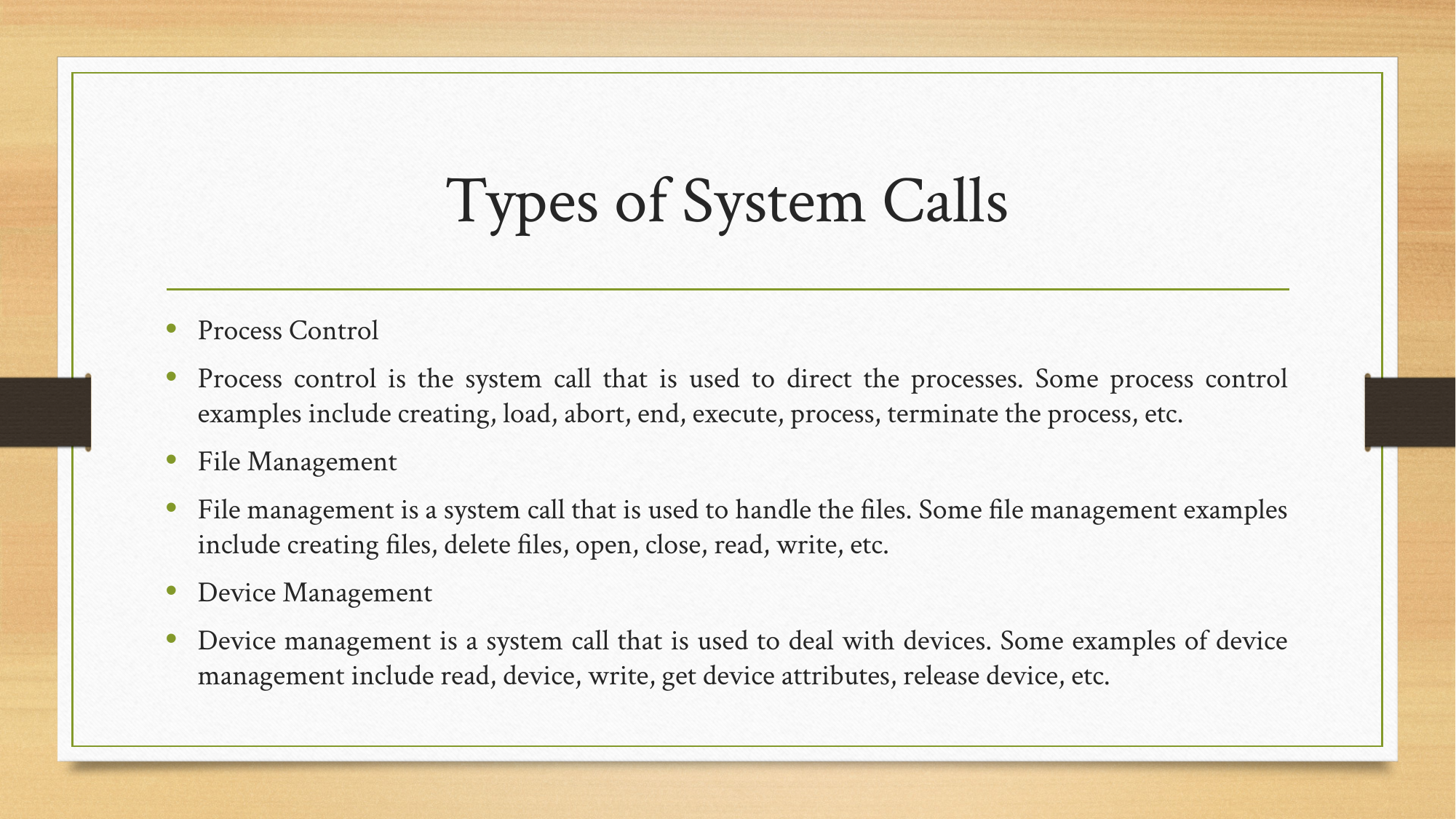

# Types of System Calls
Process Control
Process control is the system call that is used to direct the processes. Some process control examples include creating, load, abort, end, execute, process, terminate the process, etc.
File Management
File management is a system call that is used to handle the files. Some file management examples include creating files, delete files, open, close, read, write, etc.
Device Management
Device management is a system call that is used to deal with devices. Some examples of device management include read, device, write, get device attributes, release device, etc.